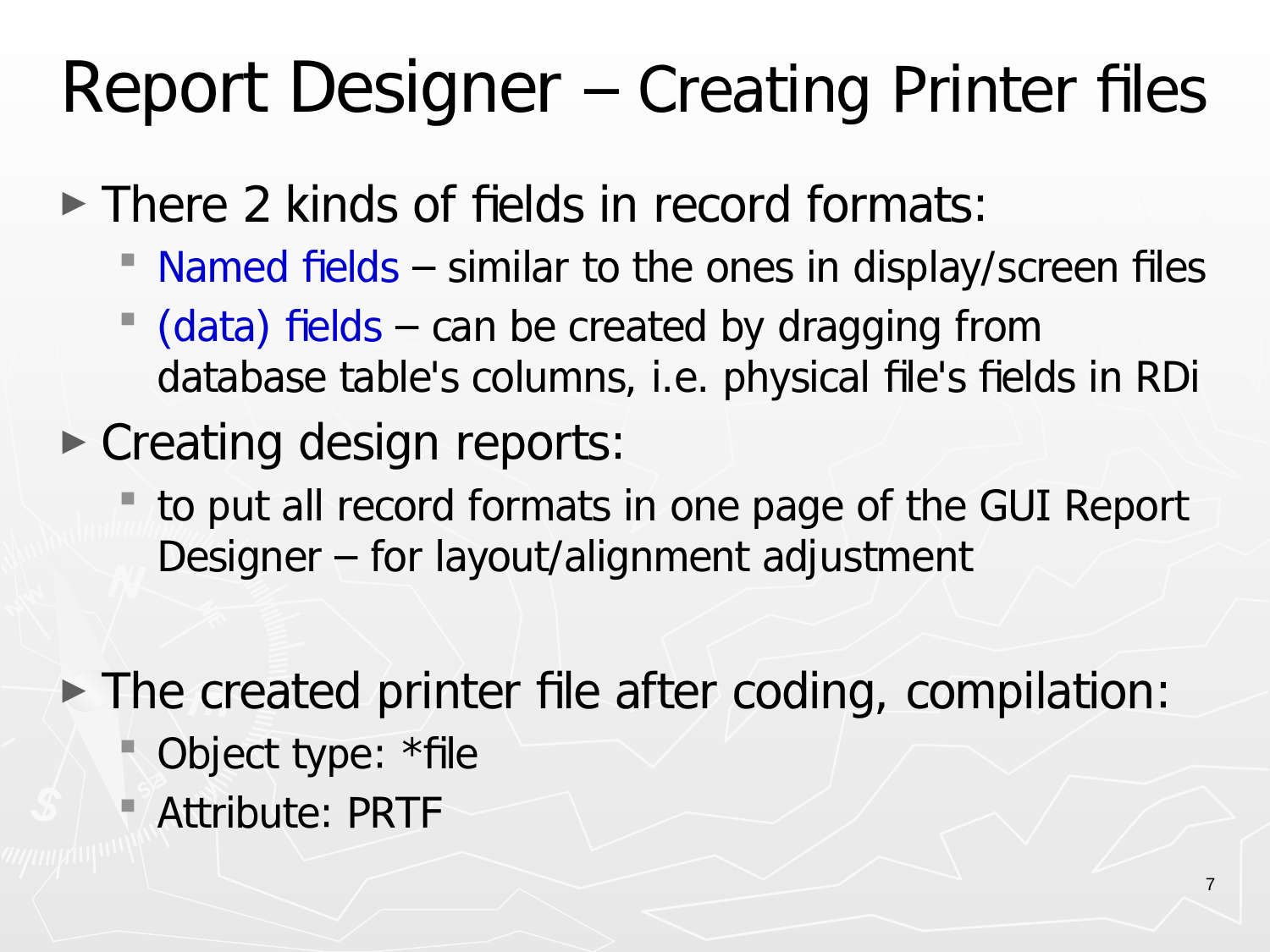

# Report Designer – Creating Printer files
There 2 kinds of fields in record formats:
Named fields – similar to the ones in display/screen files
(data) fields – can be created by dragging from database table's columns, i.e. physical file's fields in RDi
Creating design reports:
to put all record formats in one page of the GUI Report Designer – for layout/alignment adjustment

The created printer file after coding, compilation:
Object type: *file
Attribute: PRTF
7